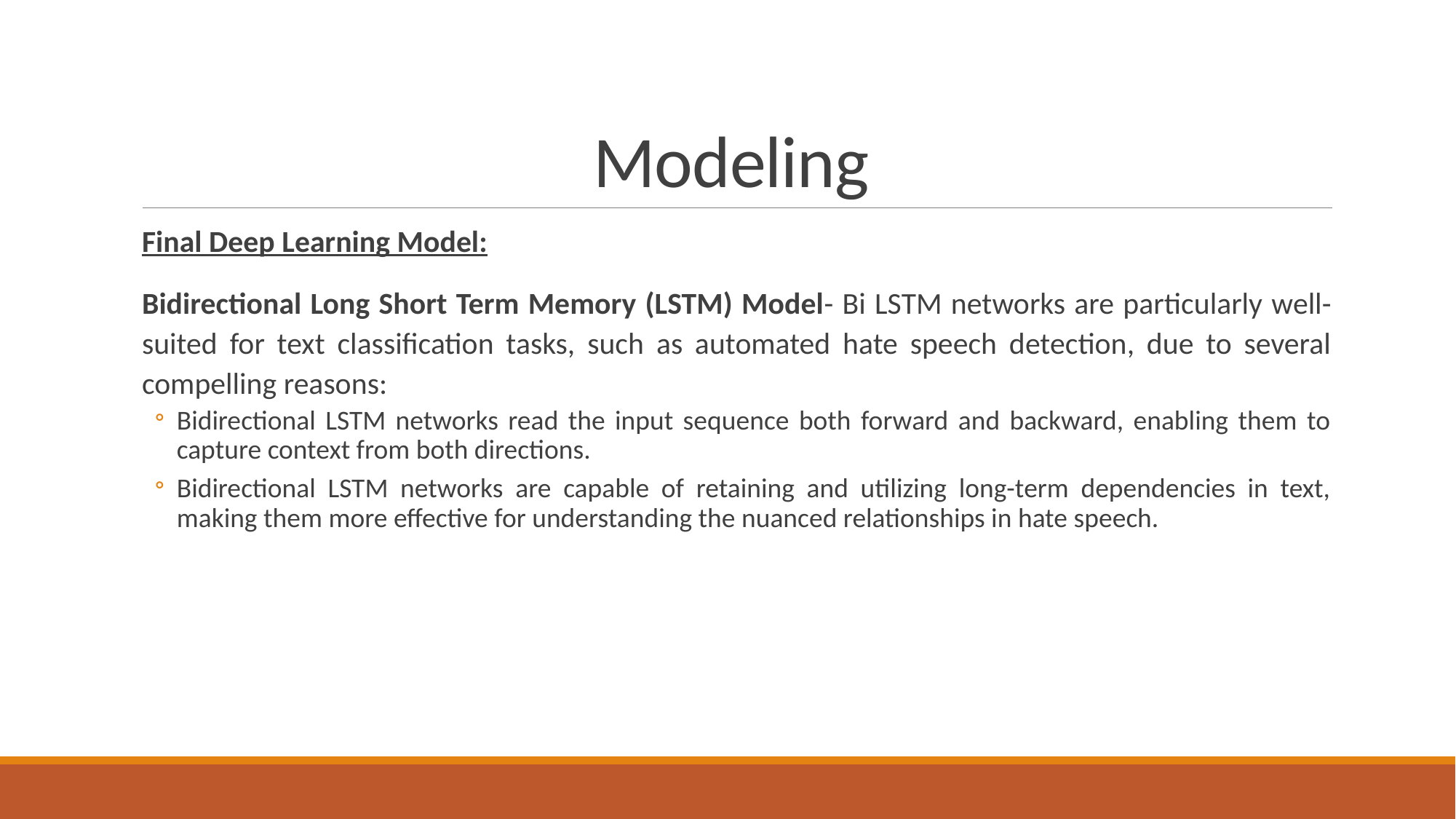

# Modeling
Final Deep Learning Model:
Bidirectional Long Short Term Memory (LSTM) Model- Bi LSTM networks are particularly well-suited for text classification tasks, such as automated hate speech detection, due to several compelling reasons:
Bidirectional LSTM networks read the input sequence both forward and backward, enabling them to capture context from both directions.
Bidirectional LSTM networks are capable of retaining and utilizing long-term dependencies in text, making them more effective for understanding the nuanced relationships in hate speech.